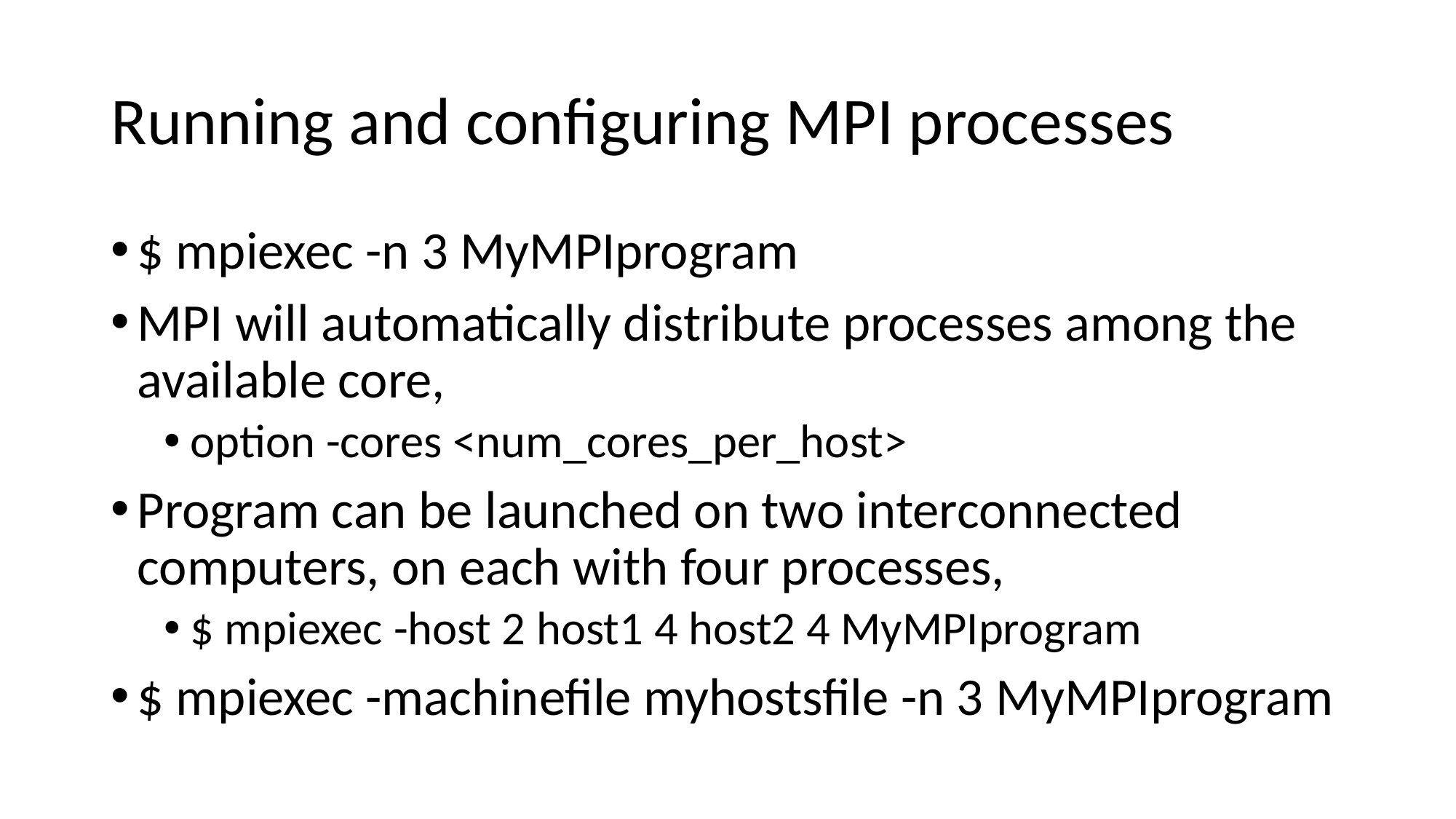

# Running and configuring MPI processes
$ mpiexec -n 3 MyMPIprogram
MPI will automatically distribute processes among the available core,
option -cores <num_cores_per_host>
Program can be launched on two interconnected computers, on each with four processes,
$ mpiexec -host 2 host1 4 host2 4 MyMPIprogram
$ mpiexec -machinefile myhostsfile -n 3 MyMPIprogram